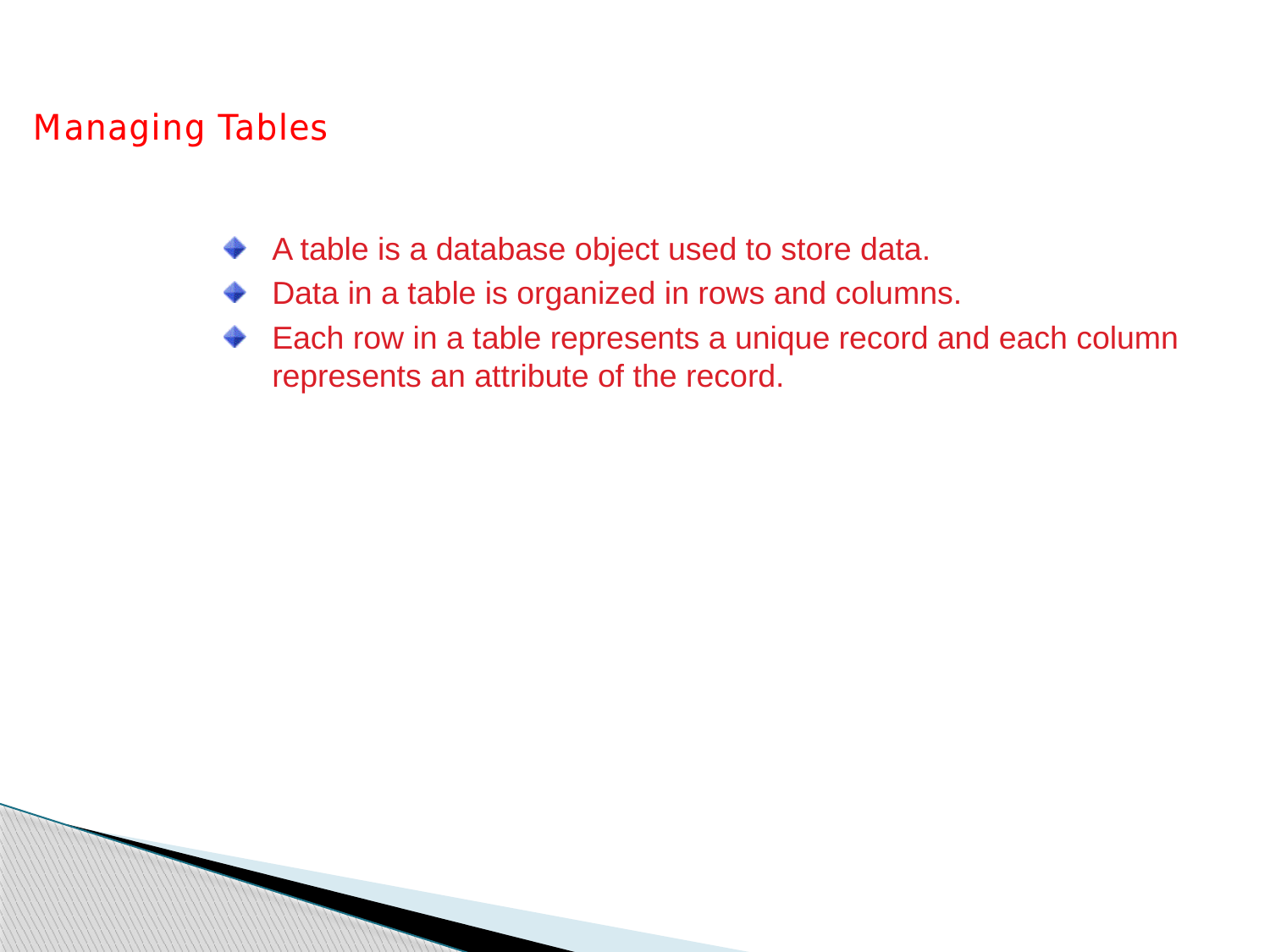

Managing Tables
A table is a database object used to store data.
Data in a table is organized in rows and columns.
Each row in a table represents a unique record and each column represents an attribute of the record.